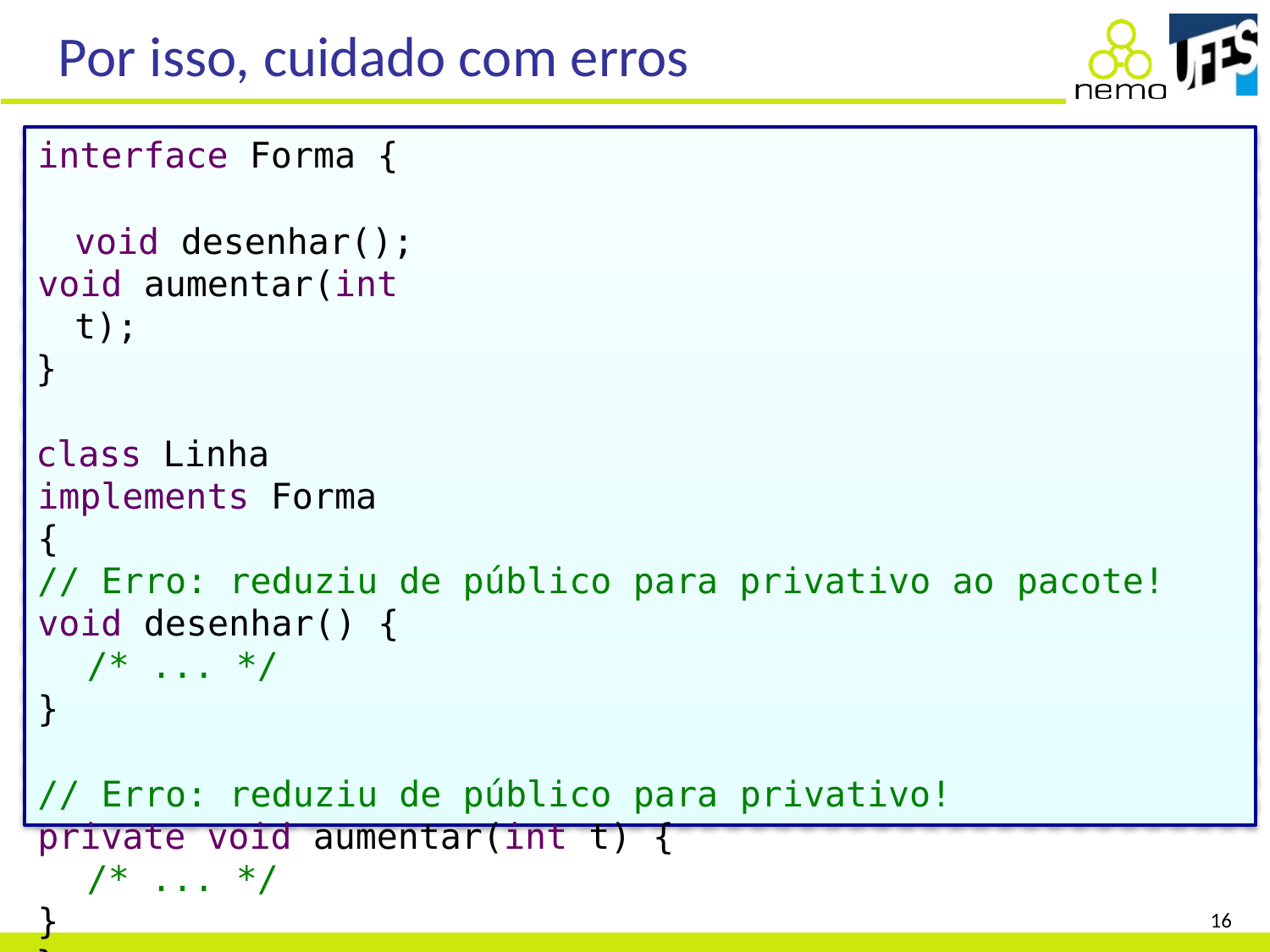

# Por isso, cuidado com erros

interface Forma {
	void desenhar();
void aumentar(int t);
}

class Linha implements Forma {
// Erro: reduziu de público para privativo ao pacote!
void desenhar() {
/* ... */
}

// Erro: reduziu de público para privativo!
private void aumentar(int t) {
/* ... */
}
}
16